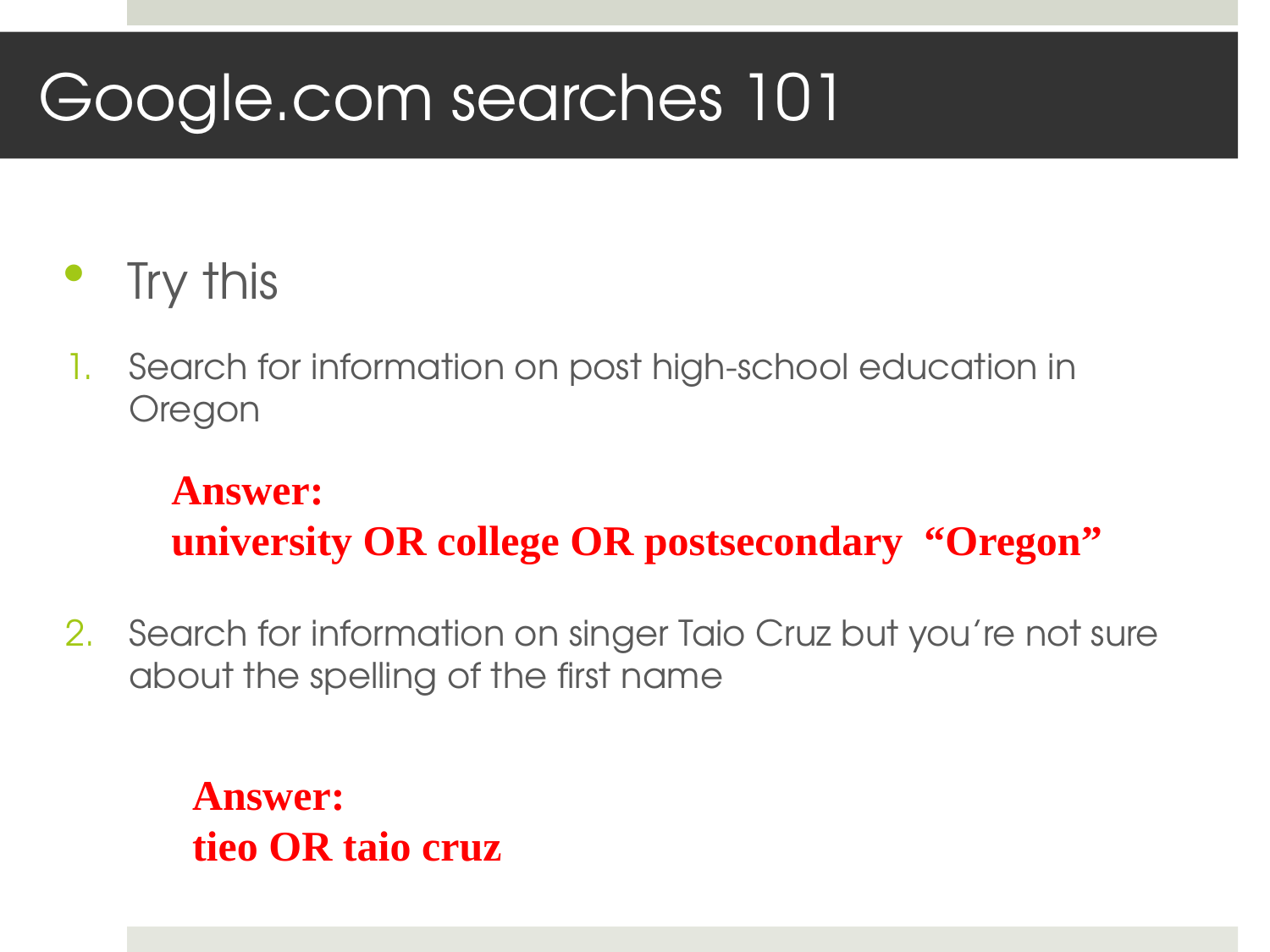

# Google.com searches 101
 Try this
Search for information on post high-school education in Oregon

Search for information on singer Taio Cruz but you’re not sure about the spelling of the first name
Answer:
university OR college OR postsecondary  “Oregon”
Answer:
tieo OR taio cruz